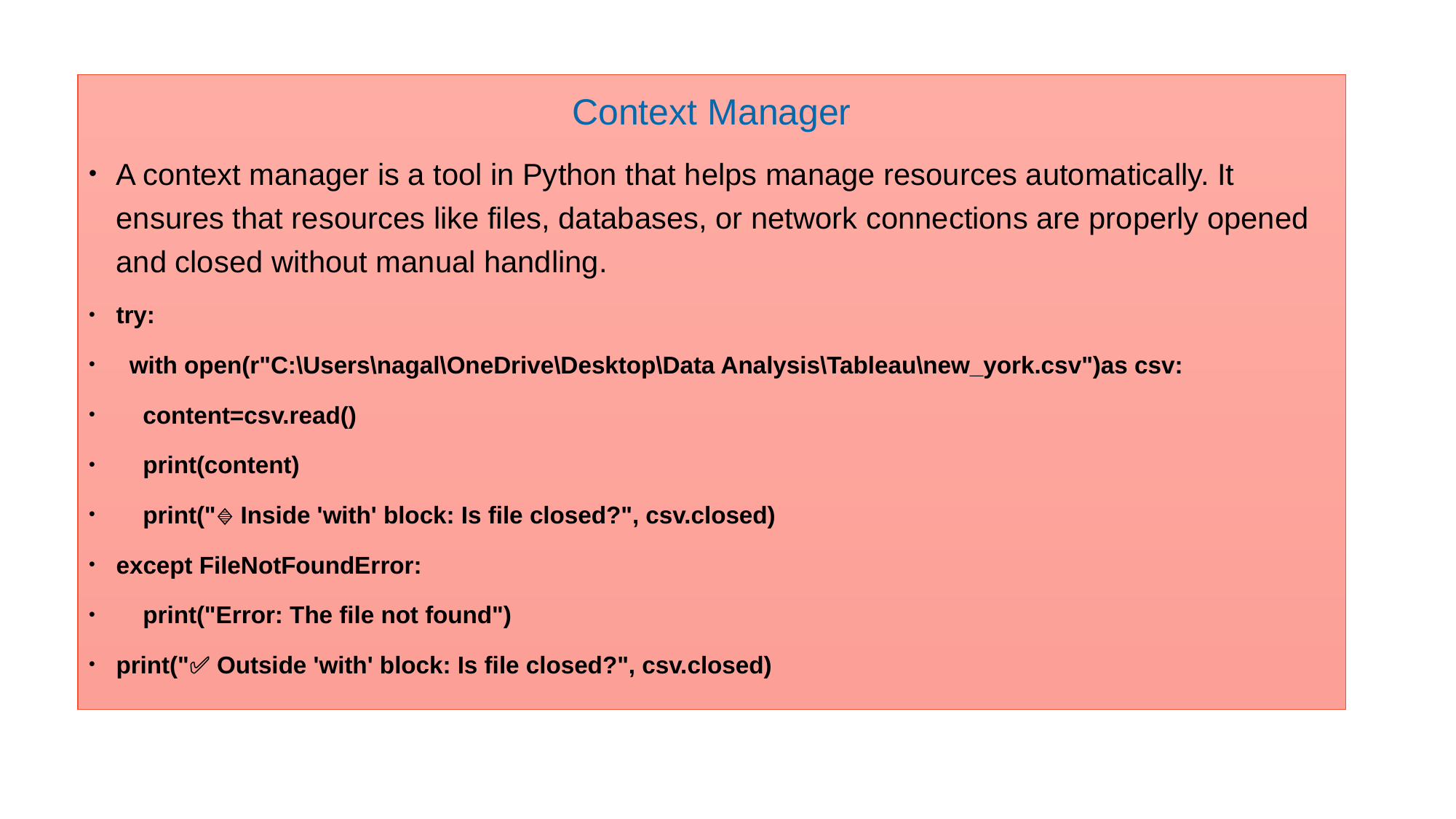

Context Manager
A context manager is a tool in Python that helps manage resources automatically. It ensures that resources like files, databases, or network connections are properly opened and closed without manual handling.
try:
  with open(r"C:\Users\nagal\OneDrive\Desktop\Data Analysis\Tableau\new_york.csv")as csv:
    content=csv.read()
    print(content)
    print("🔹 Inside 'with' block: Is file closed?", csv.closed)
except FileNotFoundError:
    print("Error: The file not found")
print("✅ Outside 'with' block: Is file closed?", csv.closed)